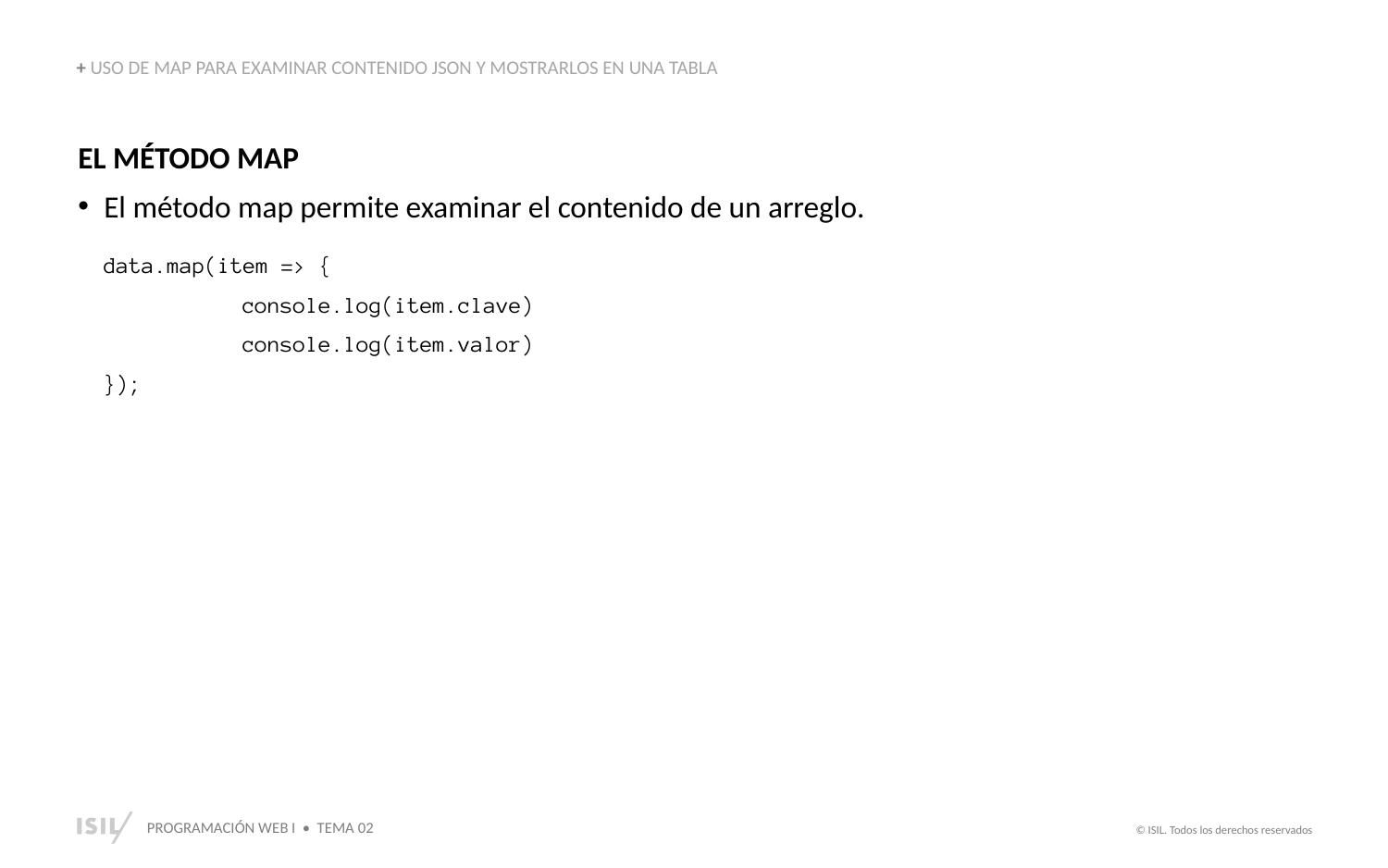

+ USO DE MAP PARA EXAMINAR CONTENIDO JSON Y MOSTRARLOS EN UNA TABLA
EL MÉTODO MAP
El método map permite examinar el contenido de un arreglo.
data.map(item => {
	console.log(item.clave)
	console.log(item.valor)
});